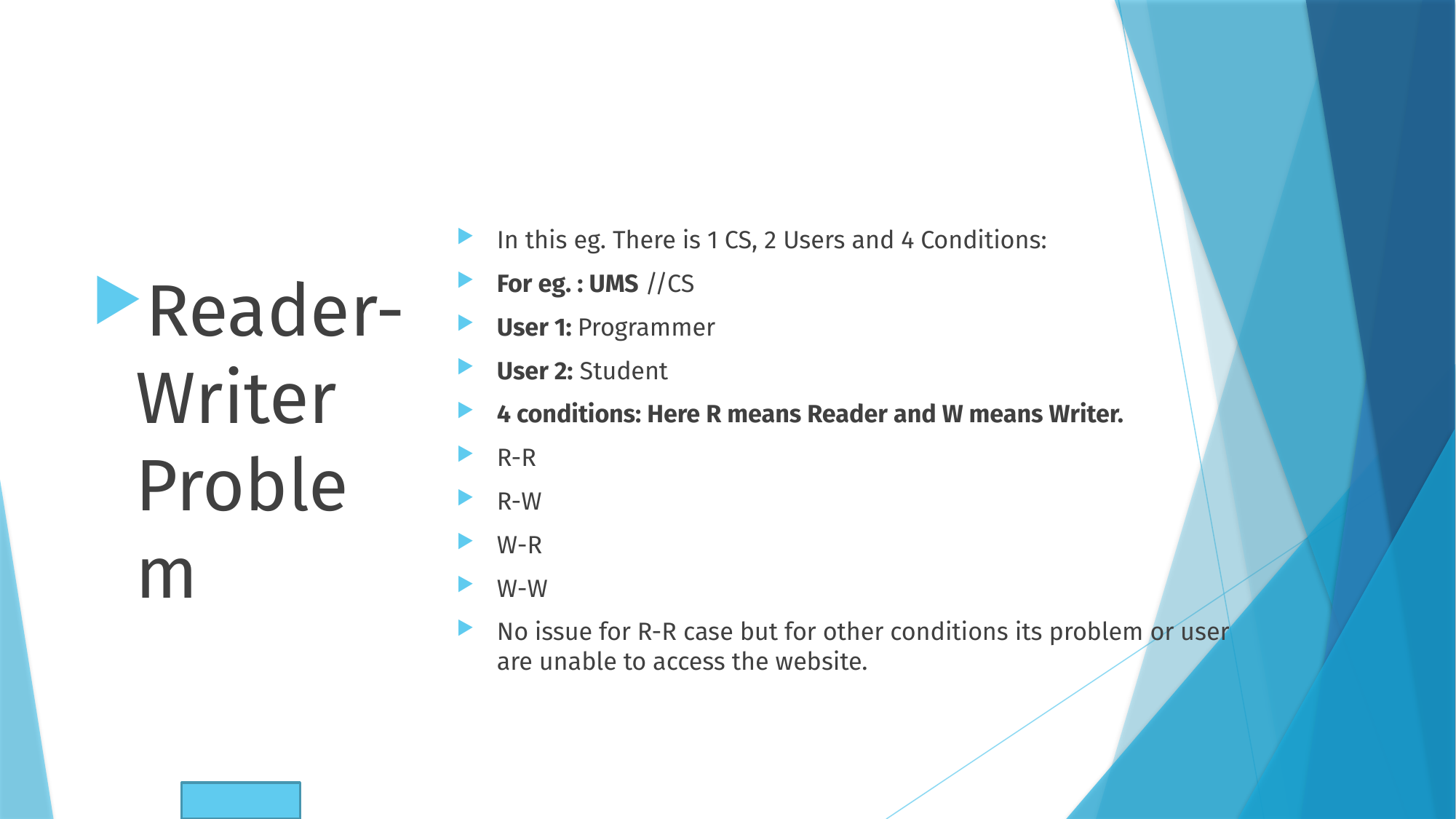

In this eg. There is 1 CS, 2 Users and 4 Conditions:
For eg. : UMS //CS
User 1: Programmer
User 2: Student
4 conditions: Here R means Reader and W means Writer.
R-R
R-W
W-R
W-W
No issue for R-R case but for other conditions its problem or user are unable to access the website.

Reader-Writer Problem